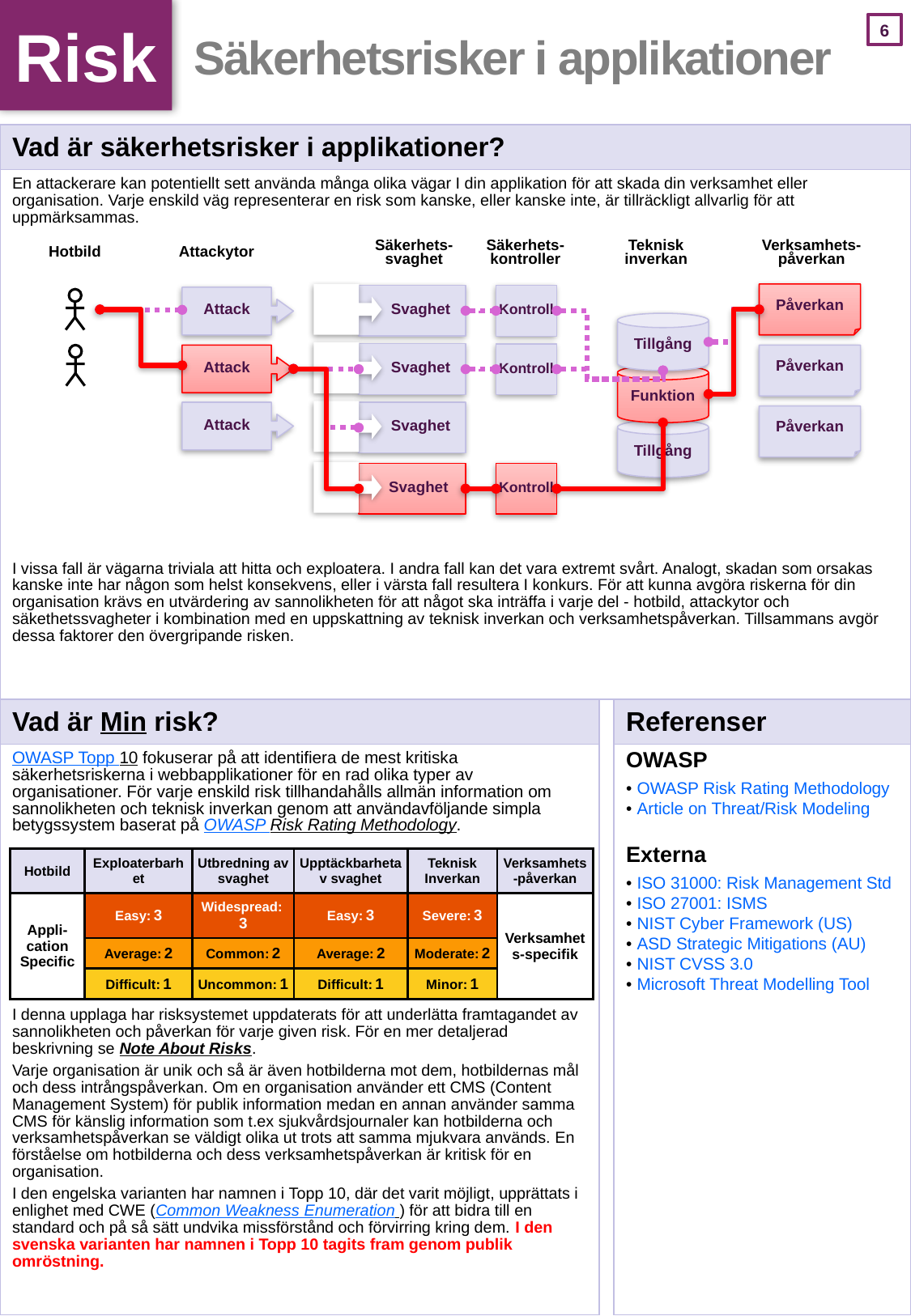

Risk
# Säkerhetsrisker i applikationer
| Vad är säkerhetsrisker i applikationer? |
| --- |
| En attackerare kan potentiellt sett använda många olika vägar I din applikation för att skada din verksamhet eller organisation. Varje enskild väg representerar en risk som kanske, eller kanske inte, är tillräckligt allvarlig för att uppmärksammas. I vissa fall är vägarna triviala att hitta och exploatera. I andra fall kan det vara extremt svårt. Analogt, skadan som orsakas kanske inte har någon som helst konsekvens, eller i värsta fall resultera I konkurs. För att kunna avgöra riskerna för din organisation krävs en utvärdering av sannolikheten för att något ska inträffa i varje del - hotbild, attackytor och säkethetssvagheter i kombination med en uppskattning av teknisk inverkan och verksamhetspåverkan. Tillsammans avgör dessa faktorer den övergripande risken. |
Säkerhets-
svaghet
Teknisk
inverkan
Verksamhets-
påverkan
Säkerhets-
kontroller
Attackytor
Hotbild

    Svaghet
Påverkan
Kontroll
Attack

Tillgång

    Svaghet
Kontroll
Attack
Påverkan

Funktion

    Svaghet
Attack
Påverkan
Tillgång

   Svaghet
Kontroll
| Vad är Min risk? |
| --- |
| OWASP Topp 10 fokuserar på att identifiera de mest kritiska säkerhetsriskerna i webbapplikationer för en rad olika typer av organisationer. För varje enskild risk tillhandahålls allmän information om sannolikheten och teknisk inverkan genom att användavföljande simpla betygssystem baserat på OWASP Risk Rating Methodology. I denna upplaga har risksystemet uppdaterats för att underlätta framtagandet av sannolikheten och påverkan för varje given risk. För en mer detaljerad beskrivning se Note About Risks.  Varje organisation är unik och så är även hotbilderna mot dem, hotbildernas mål och dess intrångspåverkan. Om en organisation använder ett CMS (Content Management System) för publik information medan en annan använder samma CMS för känslig information som t.ex sjukvårdsjournaler kan hotbilderna och verksamhetspåverkan se väldigt olika ut trots att samma mjukvara används. En förståelse om hotbilderna och dess verksamhetspåverkan är kritisk för en organisation. I den engelska varianten har namnen i Topp 10, där det varit möjligt, upprättats i enlighet med CWE (Common Weakness Enumeration ) för att bidra till en standard och på så sätt undvika missförstånd och förvirring kring dem. I den svenska varianten har namnen i Topp 10 tagits fram genom publik omröstning. |
| Referenser |
| --- |
| OWASP OWASP Risk Rating Methodology Article on Threat/Risk Modeling Externa ISO 31000: Risk Management Std ISO 27001: ISMS NIST Cyber Framework (US) ASD Strategic Mitigations (AU) NIST CVSS 3.0 Microsoft Threat Modelling Tool |
| Hotbild | Exploaterbarhet | Utbredning av svaghet | Upptäckbarhetav svaghet | Teknisk Inverkan | Verksamhets-påverkan |
| --- | --- | --- | --- | --- | --- |
| Appli-cation Specific | Easy: 3 | Widespread: 3 | Easy: 3 | Severe: 3 | Verksamhets-specifik |
|  | Average: 2 | Common: 2 | Average: 2 | Moderate: 2 |  |
|  | Difficult: 1 | Uncommon: 1 | Difficult: 1 | Minor: 1 |  |